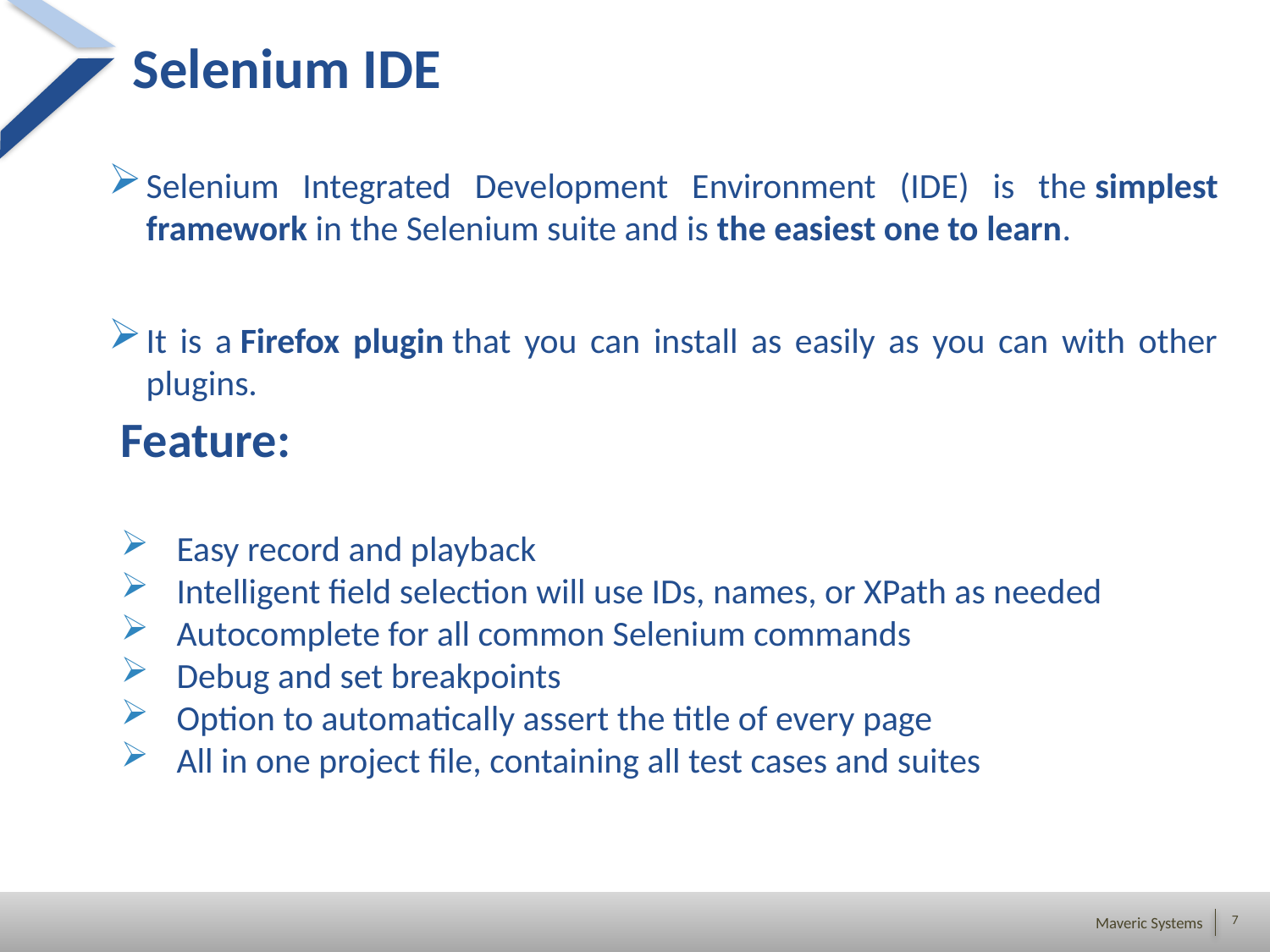

# Selenium IDE

Selenium Integrated Development Environment (IDE) is the simplest framework in the Selenium suite and is the easiest one to learn.

It is a Firefox plugin that you can install as easily as you can with other plugins.

Feature:

 Easy record and playback
 Intelligent field selection will use IDs, names, or XPath as needed
 Autocomplete for all common Selenium commands
 Debug and set breakpoints
 Option to automatically assert the title of every page
 All in one project file, containing all test cases and suites